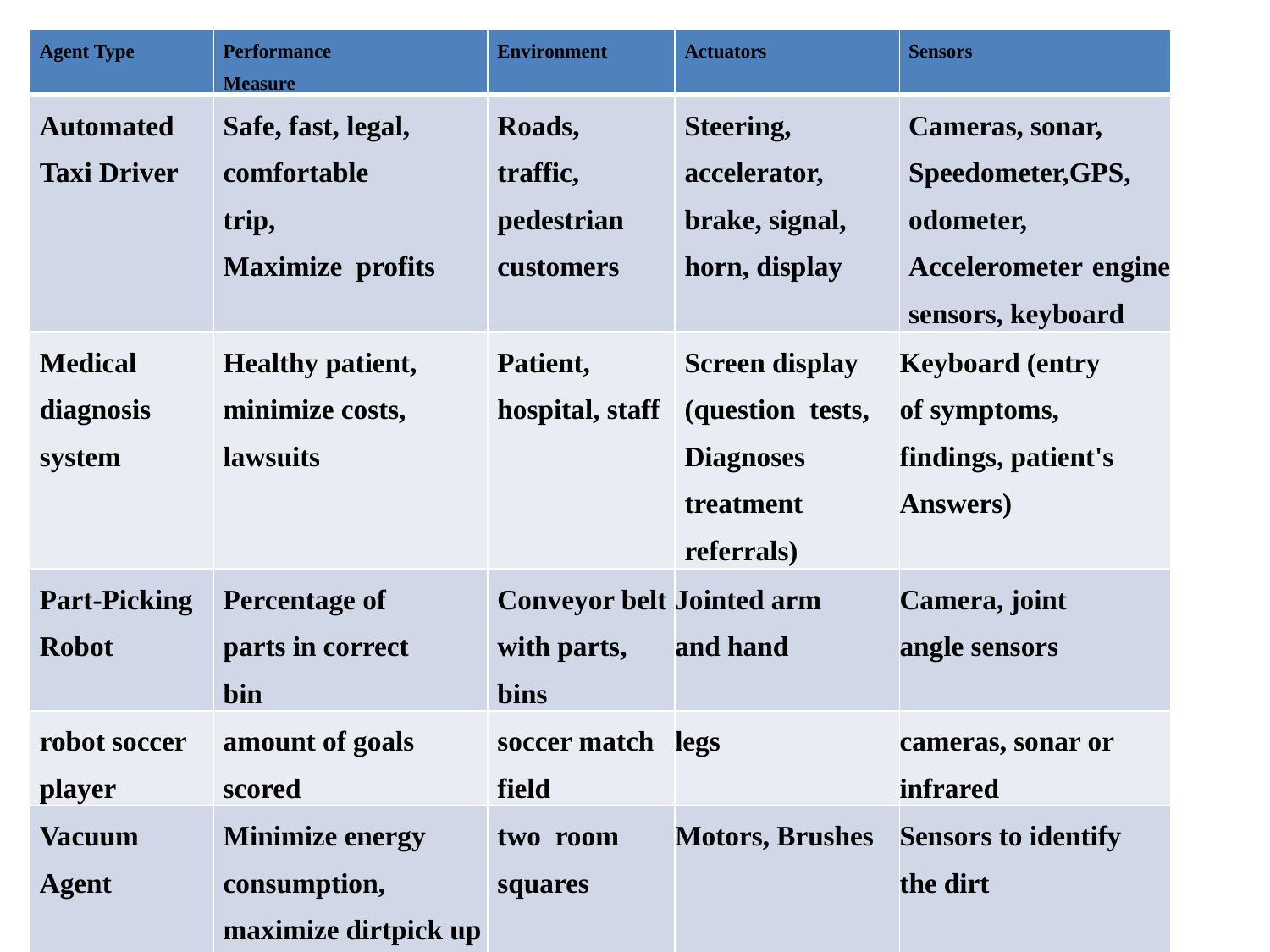

| Agent Type | Performance Measure | Environment | Actuators | Sensors |
| --- | --- | --- | --- | --- |
| Automated Taxi Driver | Safe, fast, legal, comfortable trip, Maximize profits | Roads, traffic, pedestrian customers | Steering, accelerator, brake, signal, horn, display | Cameras, sonar, Speedometer,GPS, odometer, Accelerometer engine sensors, keyboard |
| Medical diagnosis system | Healthy patient, minimize costs, lawsuits | Patient, hospital, staff | Screen display (question tests, Diagnoses treatment referrals) | Keyboard (entry of symptoms, findings, patient's Answers) |
| Part-Picking Robot | Percentage of parts in correct bin | Conveyor belt with parts, bins | Jointed arm and hand | Camera, joint angle sensors |
| robot soccer player | amount of goals scored | soccer match field | legs | cameras, sonar or infrared |
| Vacuum Agent | Minimize energy consumption, maximize dirtpick up | two room squares | Motors, Brushes | Sensors to identify the dirt |